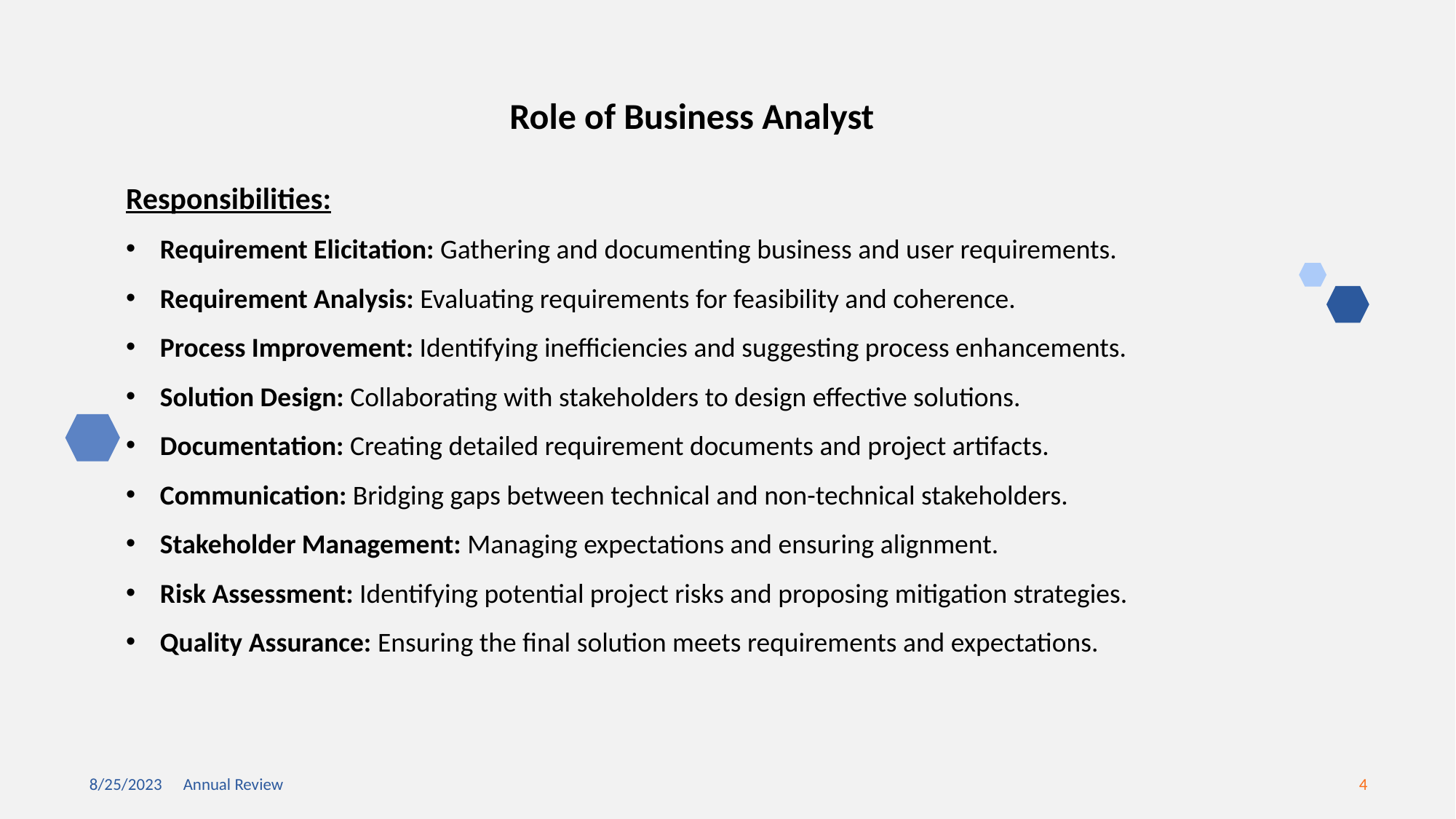

Role of Business Analyst
Responsibilities:
Requirement Elicitation: Gathering and documenting business and user requirements.
Requirement Analysis: Evaluating requirements for feasibility and coherence.
Process Improvement: Identifying inefficiencies and suggesting process enhancements.
Solution Design: Collaborating with stakeholders to design effective solutions.
Documentation: Creating detailed requirement documents and project artifacts.
Communication: Bridging gaps between technical and non-technical stakeholders.
Stakeholder Management: Managing expectations and ensuring alignment.
Risk Assessment: Identifying potential project risks and proposing mitigation strategies.
Quality Assurance: Ensuring the final solution meets requirements and expectations.